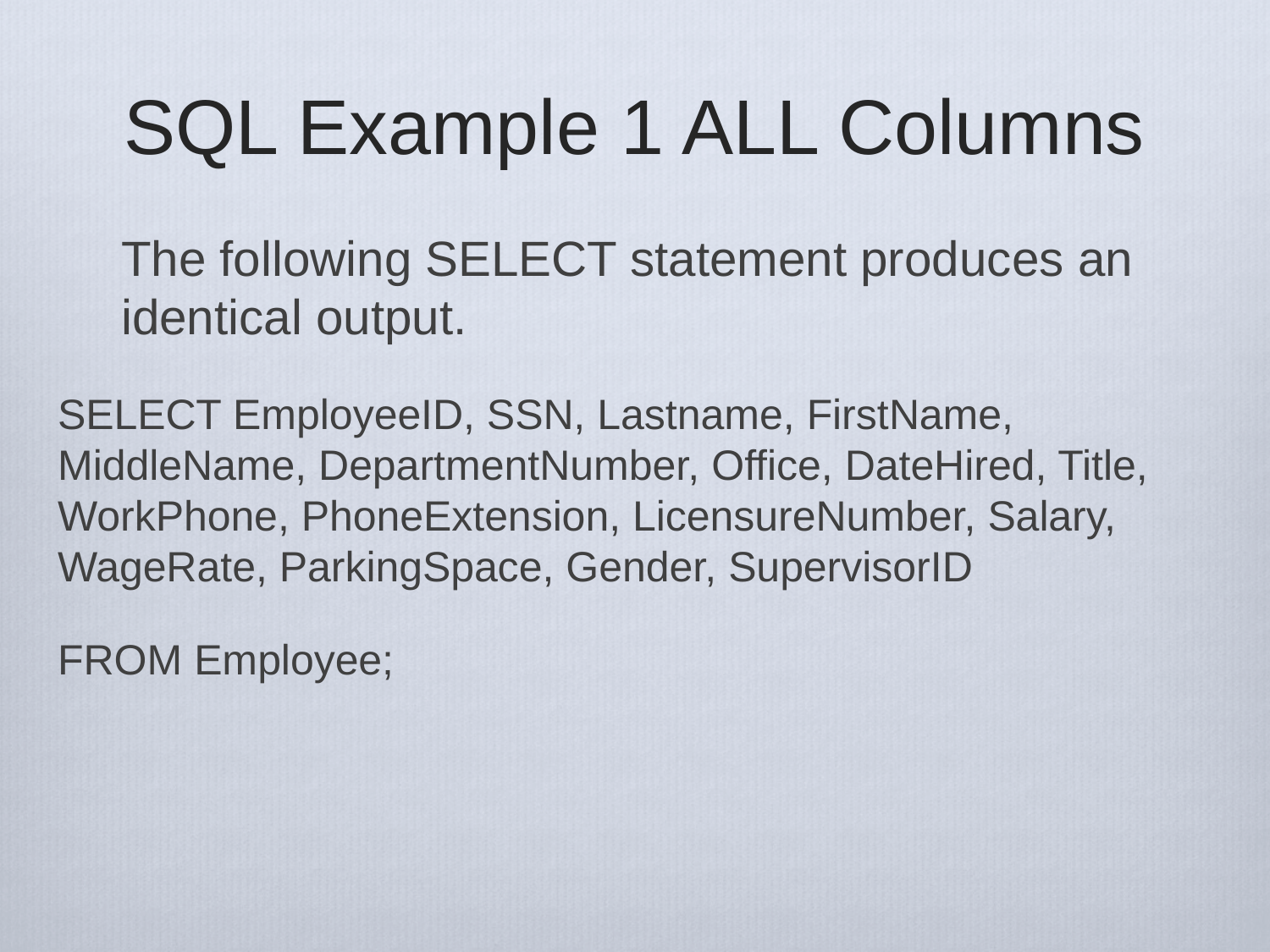

# SQL Example 1 ALL Columns
The following SELECT statement produces an identical output.
SELECT EmployeeID, SSN, Lastname, FirstName,  MiddleName, DepartmentNumber, Office, DateHired, Title, WorkPhone, PhoneExtension, LicensureNumber, Salary, WageRate, ParkingSpace, Gender, SupervisorID
FROM Employee;